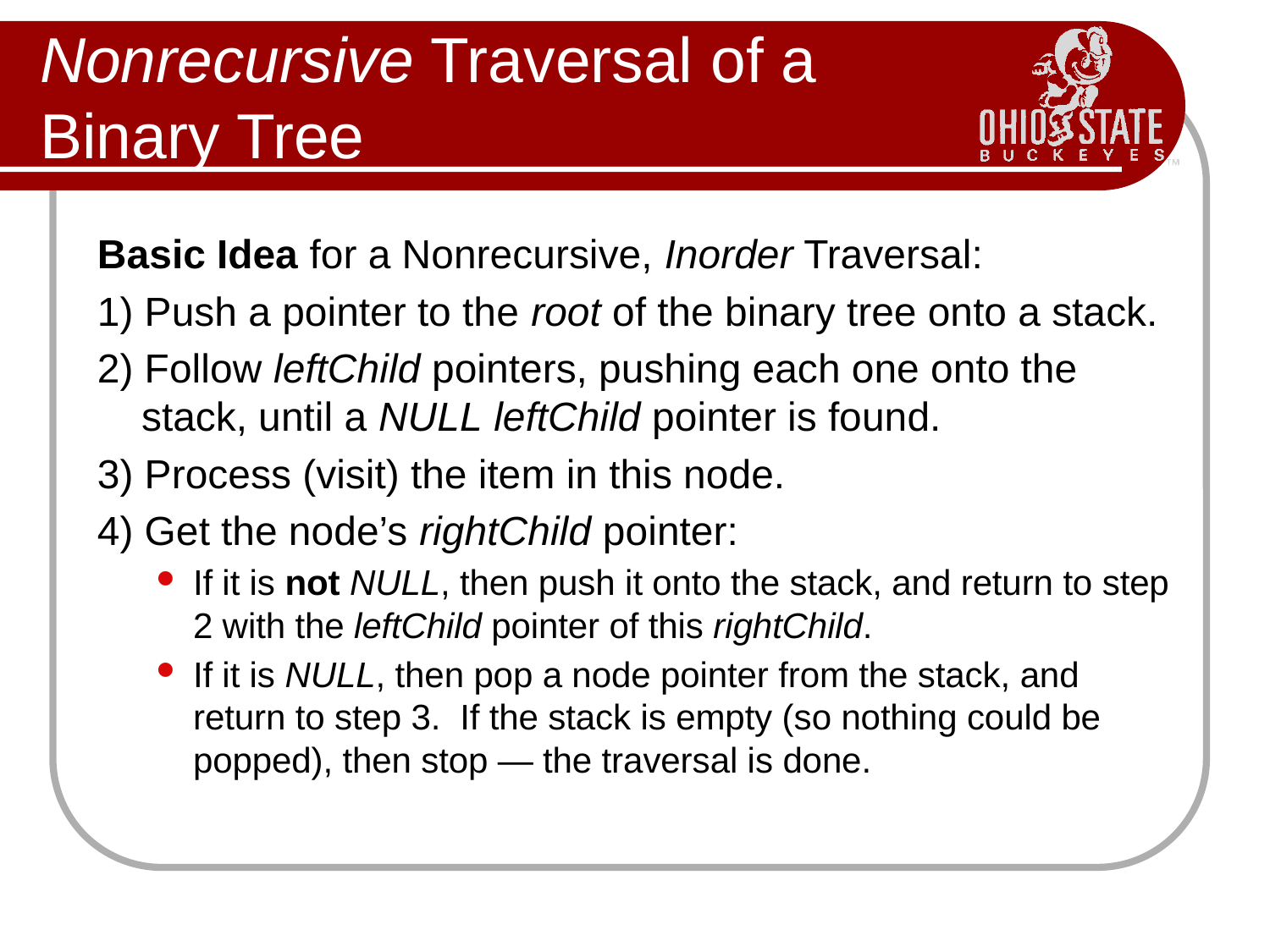

# Nonrecursive Traversal of a Binary Tree
Basic Idea for a Nonrecursive, Inorder Traversal:
1) Push a pointer to the root of the binary tree onto a stack.
2) Follow leftChild pointers, pushing each one onto the stack, until a NULL leftChild pointer is found.
3) Process (visit) the item in this node.
4) Get the node’s rightChild pointer:
If it is not NULL, then push it onto the stack, and return to step 2 with the leftChild pointer of this rightChild.
If it is NULL, then pop a node pointer from the stack, and return to step 3.  If the stack is empty (so nothing could be popped), then stop — the traversal is done.